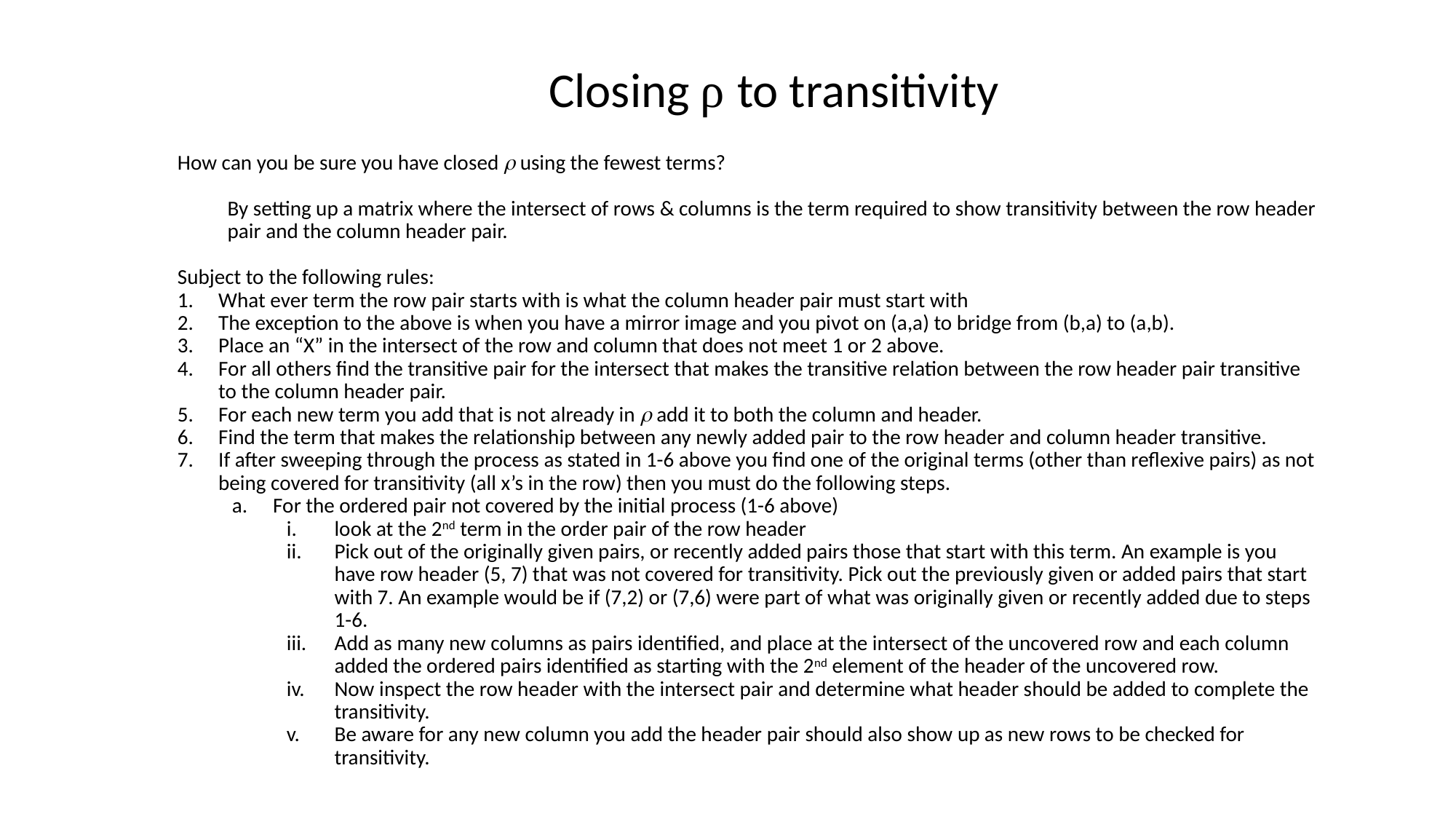

Closing ρ to transitivity
How can you be sure you have closed ρ using the fewest terms?

	By setting up a matrix where the intersect of rows & columns is the term required to show transitivity between the row header pair and the column header pair.

Subject to the following rules:
What ever term the row pair starts with is what the column header pair must start with
The exception to the above is when you have a mirror image and you pivot on (a,a) to bridge from (b,a) to (a,b).
Place an “X” in the intersect of the row and column that does not meet 1 or 2 above.
For all others find the transitive pair for the intersect that makes the transitive relation between the row header pair transitive to the column header pair.
For each new term you add that is not already in ρ add it to both the column and header.
Find the term that makes the relationship between any newly added pair to the row header and column header transitive.
If after sweeping through the process as stated in 1-6 above you find one of the original terms (other than reflexive pairs) as not being covered for transitivity (all x’s in the row) then you must do the following steps.
For the ordered pair not covered by the initial process (1-6 above)
look at the 2nd term in the order pair of the row header
Pick out of the originally given pairs, or recently added pairs those that start with this term. An example is you have row header (5, 7) that was not covered for transitivity. Pick out the previously given or added pairs that start with 7. An example would be if (7,2) or (7,6) were part of what was originally given or recently added due to steps 1-6.
Add as many new columns as pairs identified, and place at the intersect of the uncovered row and each column added the ordered pairs identified as starting with the 2nd element of the header of the uncovered row.
Now inspect the row header with the intersect pair and determine what header should be added to complete the transitivity.
Be aware for any new column you add the header pair should also show up as new rows to be checked for transitivity.